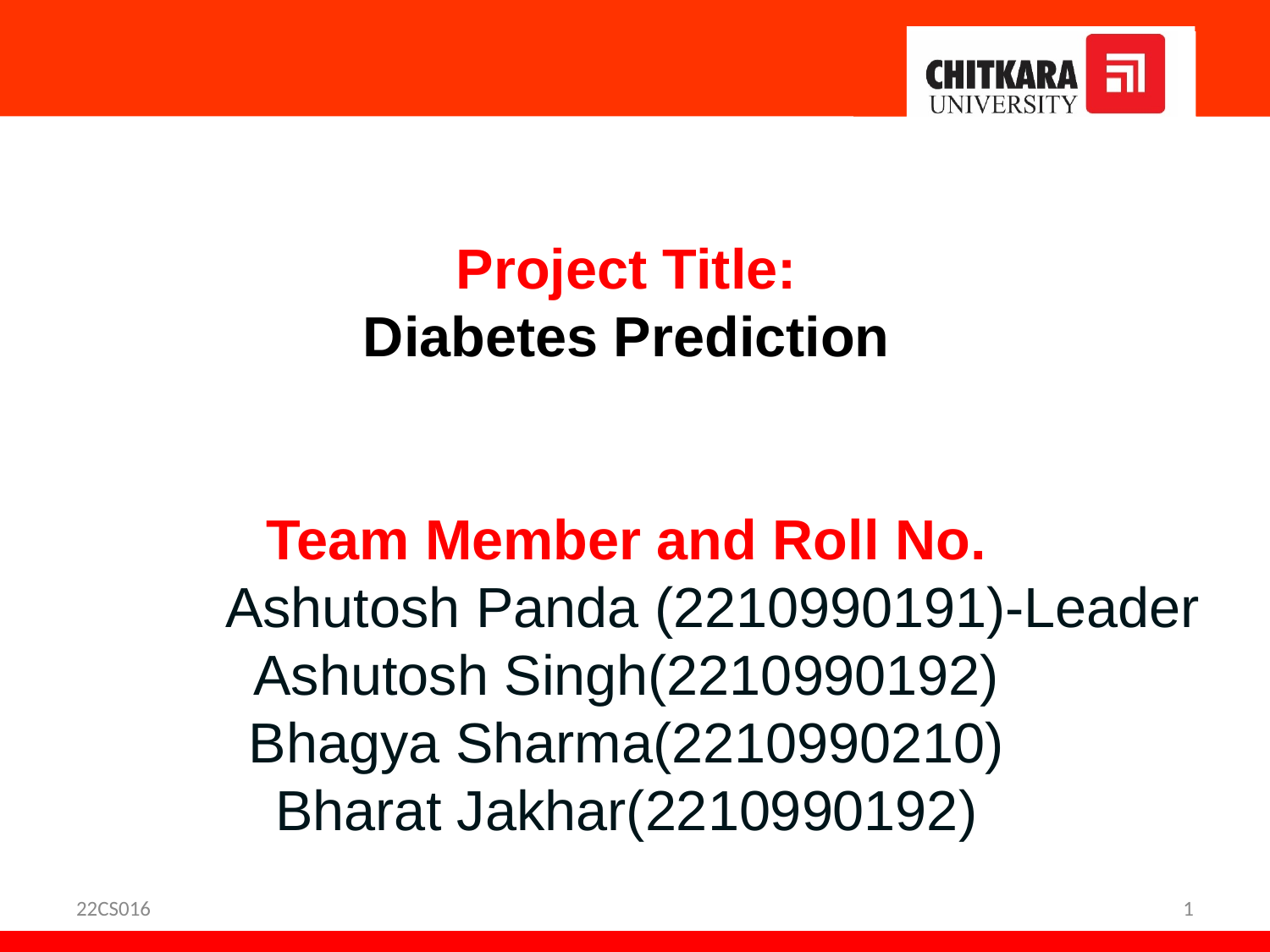

Project Title:
Diabetes Prediction

Team Member and Roll No.
           Ashutosh Panda (2210990191)-Leader Ashutosh Singh(2210990192)
Bhagya Sharma(2210990210)
Bharat Jakhar(2210990192)
22CS016
1